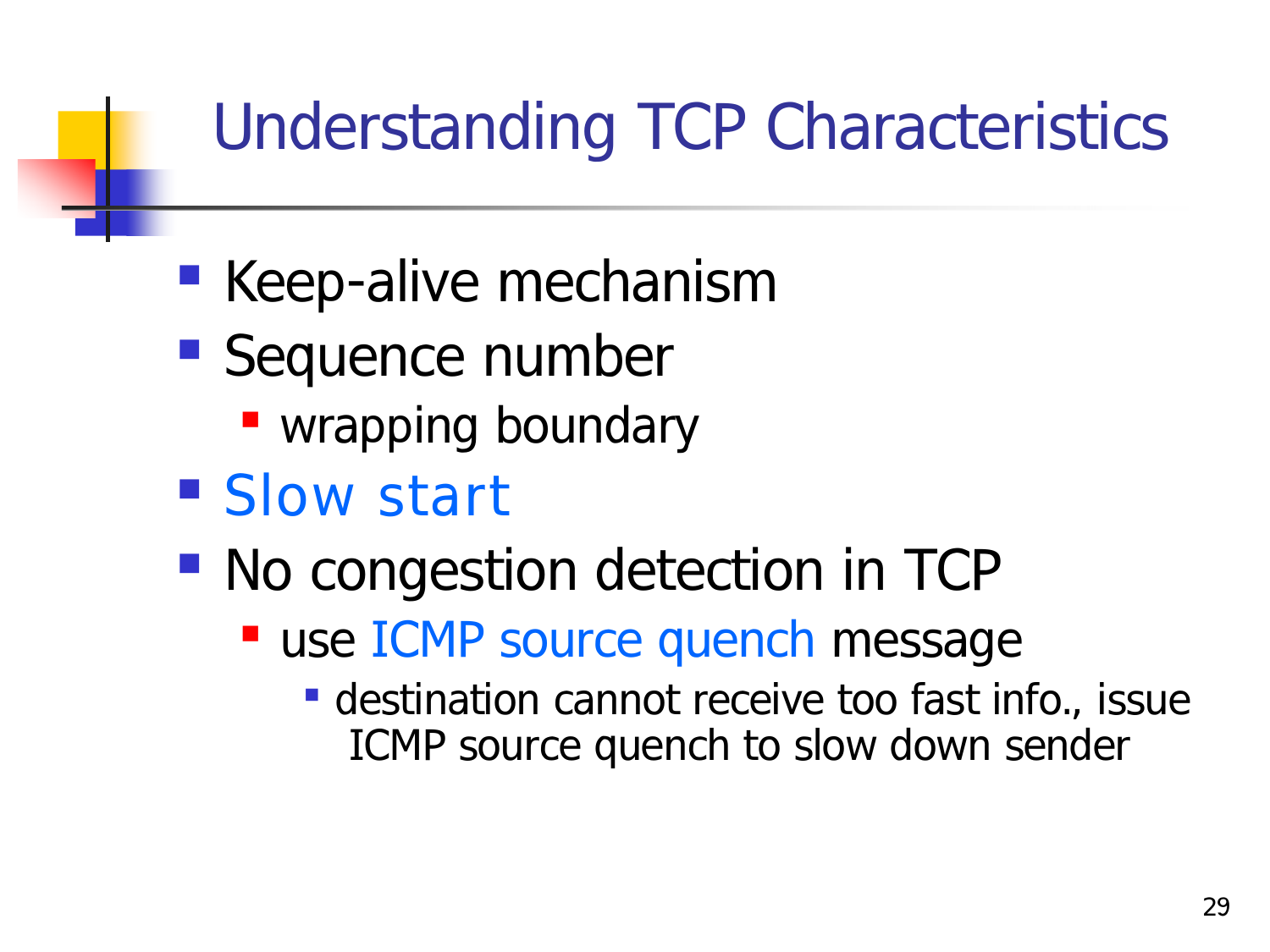

# Understanding TCP Characteristics

Keep-alive mechanism
Sequence number
wrapping boundary
Slow start
No congestion detection in TCP
use ICMP source quench message
destination cannot receive too fast info., issue  ICMP source quench to slow down sender
29